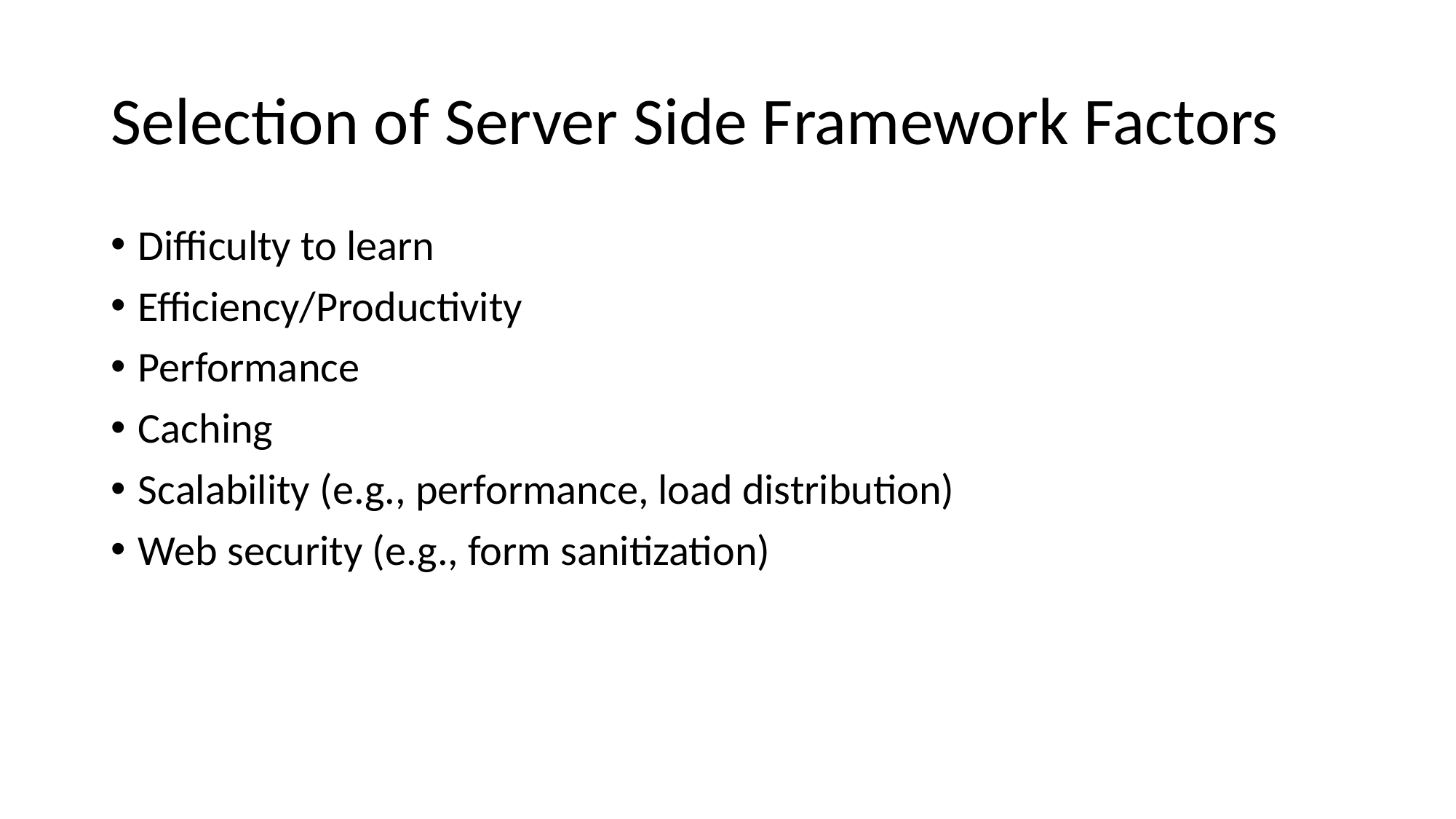

# Selection of Server Side Framework Factors
Difficulty to learn
Efficiency/Productivity
Performance
Caching
Scalability (e.g., performance, load distribution)
Web security (e.g., form sanitization)